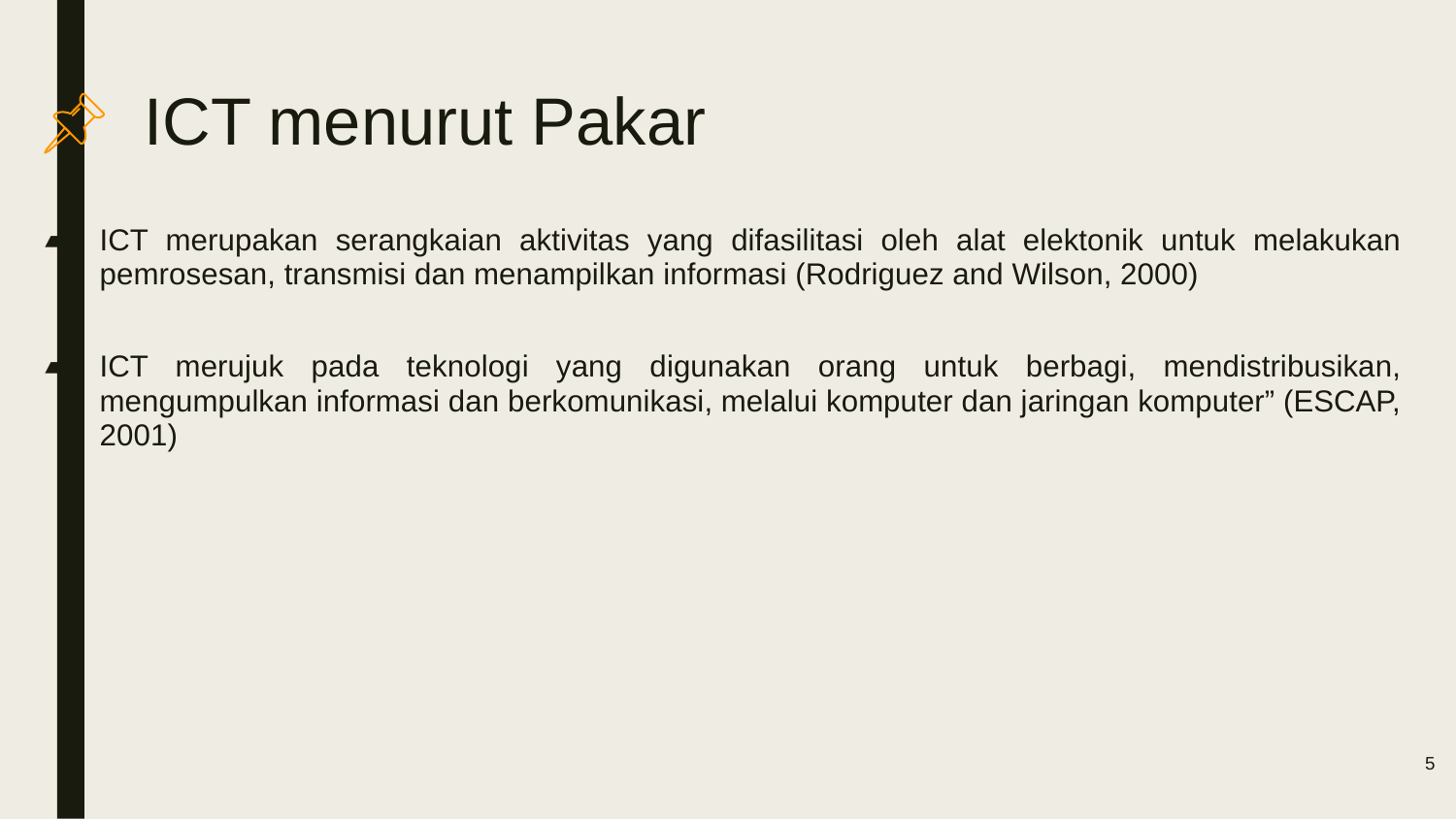

# ICT menurut Pakar

ICT merupakan serangkaian aktivitas yang difasilitasi oleh alat elektonik untuk melakukan pemrosesan, transmisi dan menampilkan informasi (Rodriguez and Wilson, 2000)

ICT merujuk pada teknologi yang digunakan orang untuk berbagi, mendistribusikan, mengumpulkan informasi dan berkomunikasi, melalui komputer dan jaringan komputer” (ESCAP, 2001)

5